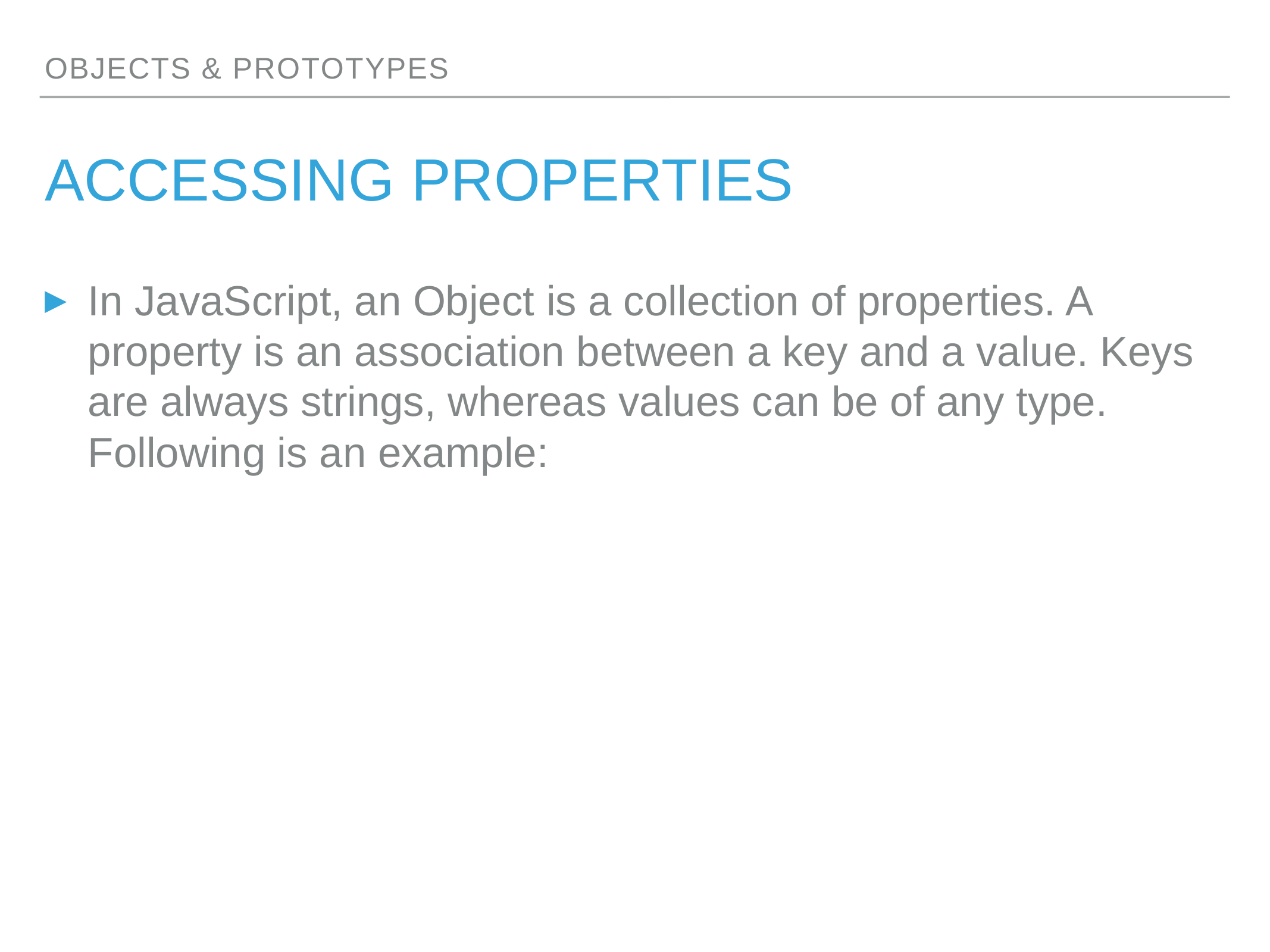

Objects & Prototypes
# accessing properties
In JavaScript, an Object is a collection of properties. A property is an association between a key and a value. Keys are always strings, whereas values can be of any type. Following is an example: